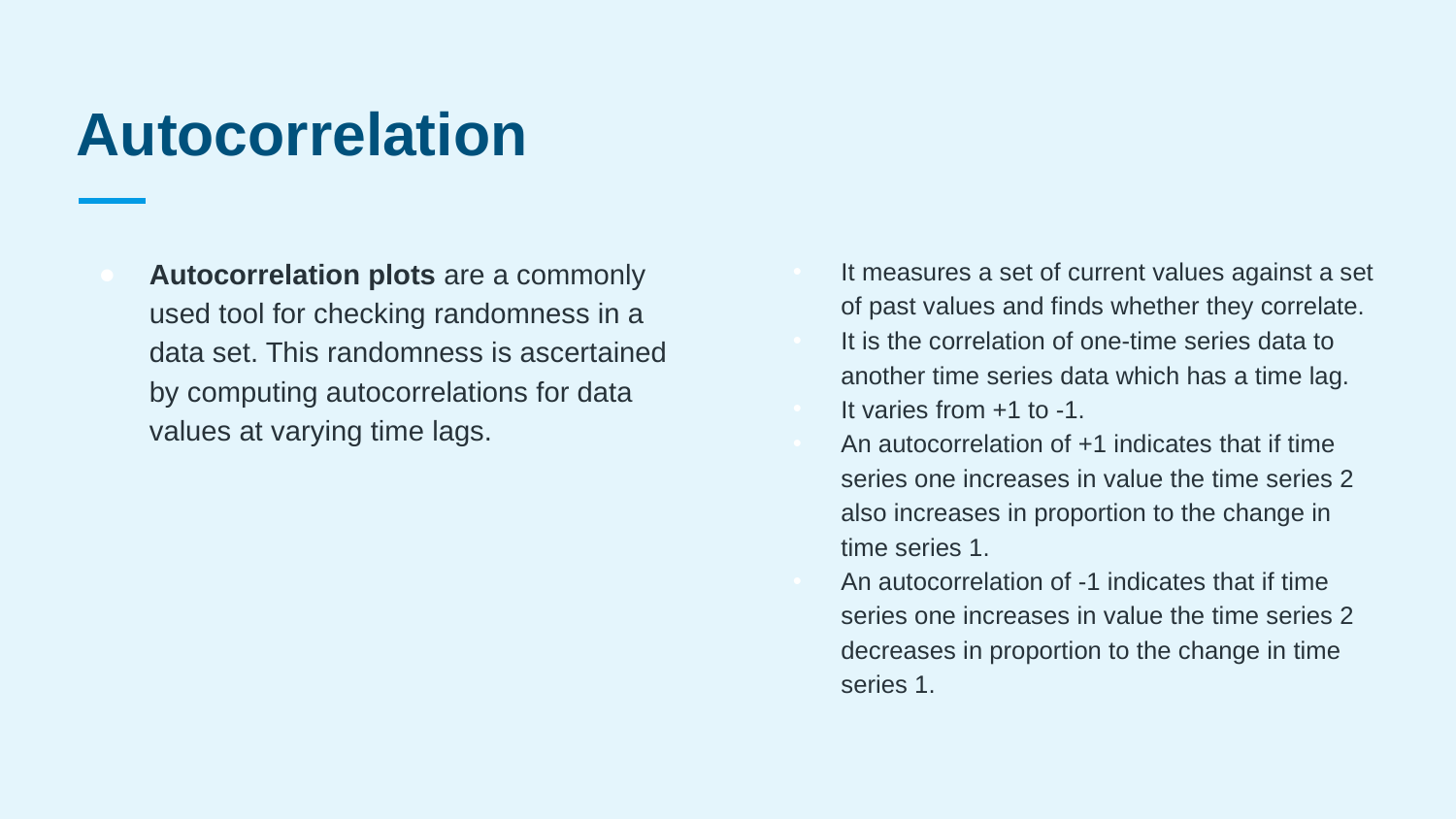

# Autocorrelation
Autocorrelation plots are a commonly used tool for checking randomness in a data set. This randomness is ascertained by computing autocorrelations for data values at varying time lags.
It measures a set of current values against a set of past values and finds whether they correlate.
It is the correlation of one-time series data to another time series data which has a time lag.
It varies from +1 to -1.
An autocorrelation of +1 indicates that if time series one increases in value the time series 2 also increases in proportion to the change in time series 1.
An autocorrelation of -1 indicates that if time series one increases in value the time series 2 decreases in proportion to the change in time series 1.